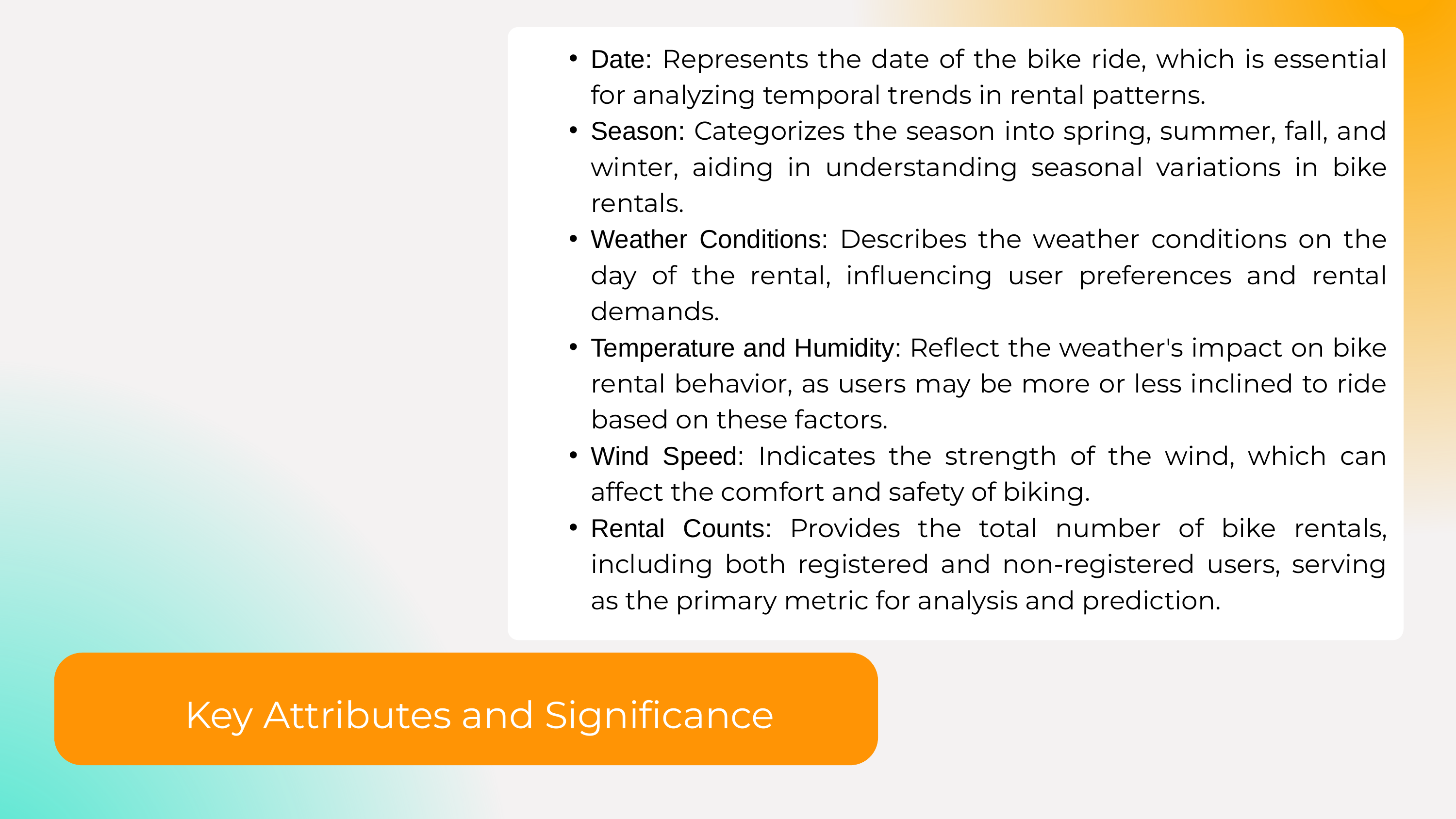

Date: Represents the date of the bike ride, which is essential for analyzing temporal trends in rental patterns.
Season: Categorizes the season into spring, summer, fall, and winter, aiding in understanding seasonal variations in bike rentals.
Weather Conditions: Describes the weather conditions on the day of the rental, influencing user preferences and rental demands.
Temperature and Humidity: Reflect the weather's impact on bike rental behavior, as users may be more or less inclined to ride based on these factors.
Wind Speed: Indicates the strength of the wind, which can affect the comfort and safety of biking.
Rental Counts: Provides the total number of bike rentals, including both registered and non-registered users, serving as the primary metric for analysis and prediction.

Key Attributes and Significance